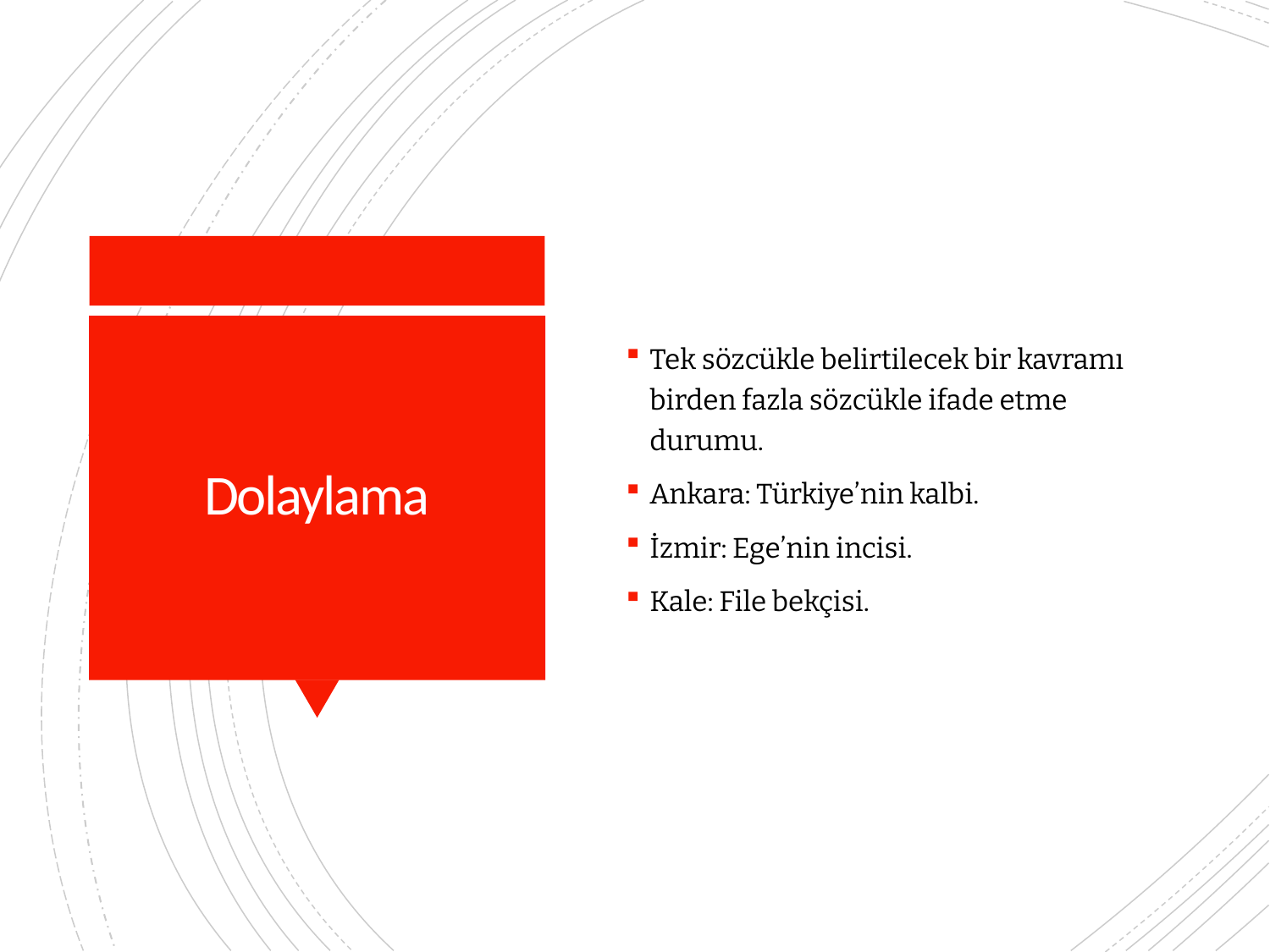

Tek sözcükle belirtilecek bir kavramı birden fazla sözcükle ifade etme durumu.
Ankara: Türkiye’nin kalbi.
İzmir: Ege’nin incisi.
Kale: File bekçisi.
# Dolaylama